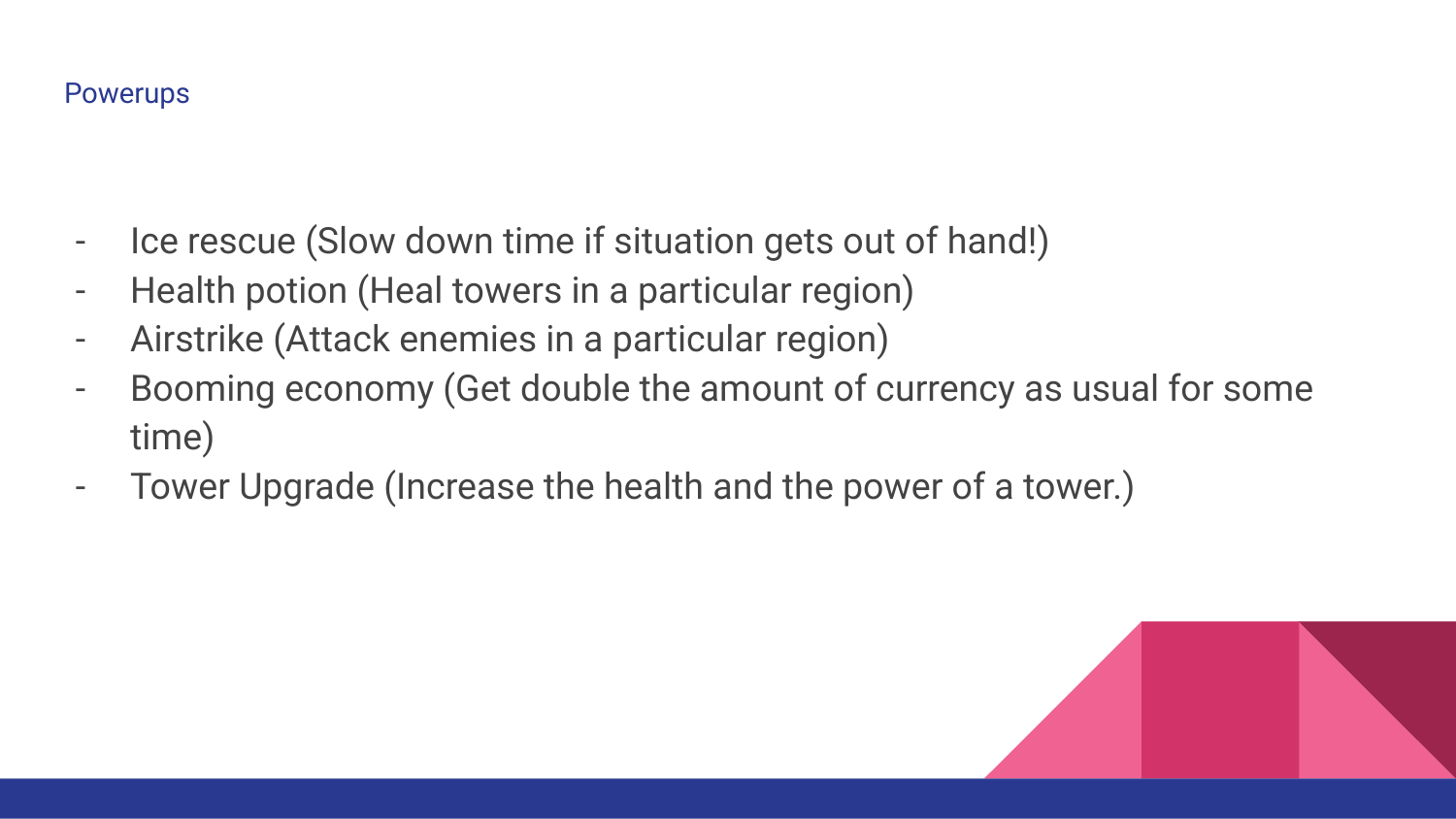

# Powerups

Ice rescue (Slow down time if situation gets out of hand!)
Health potion (Heal towers in a particular region)
Airstrike (Attack enemies in a particular region)
Booming economy (Get double the amount of currency as usual for some time)
Tower Upgrade (Increase the health and the power of a tower.)